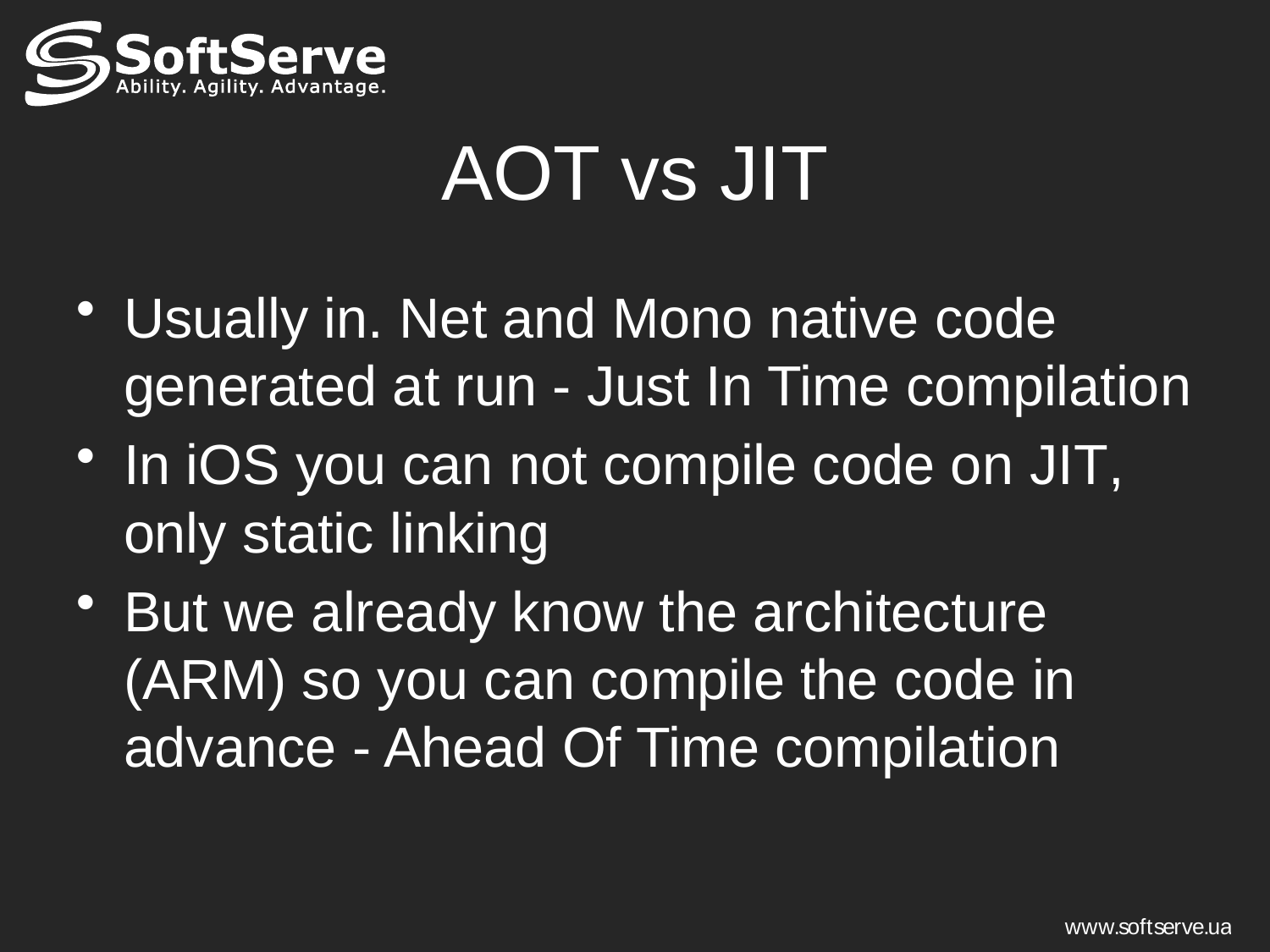

# AOT vs JIT
Usually in. Net and Mono native code generated at run - Just In Time compilation
In iOS you can not compile code on JIT, only static linking
But we already know the architecture (ARM) so you can compile the code in advance - Ahead Of Time compilation